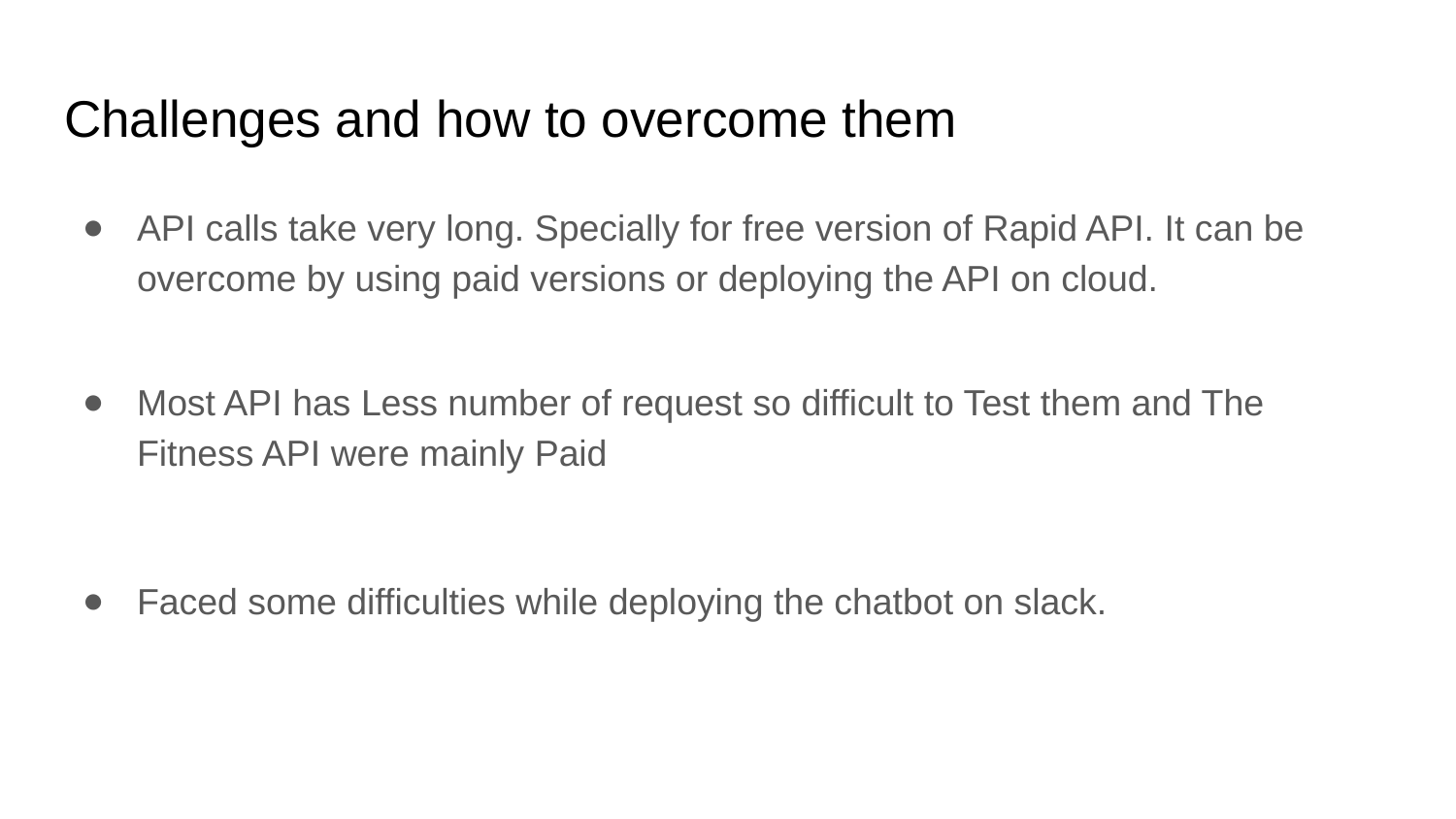

# Challenges and how to overcome them
API calls take very long. Specially for free version of Rapid API. It can be overcome by using paid versions or deploying the API on cloud.

Most API has Less number of request so difficult to Test them and The Fitness API were mainly Paid

Faced some difficulties while deploying the chatbot on slack.